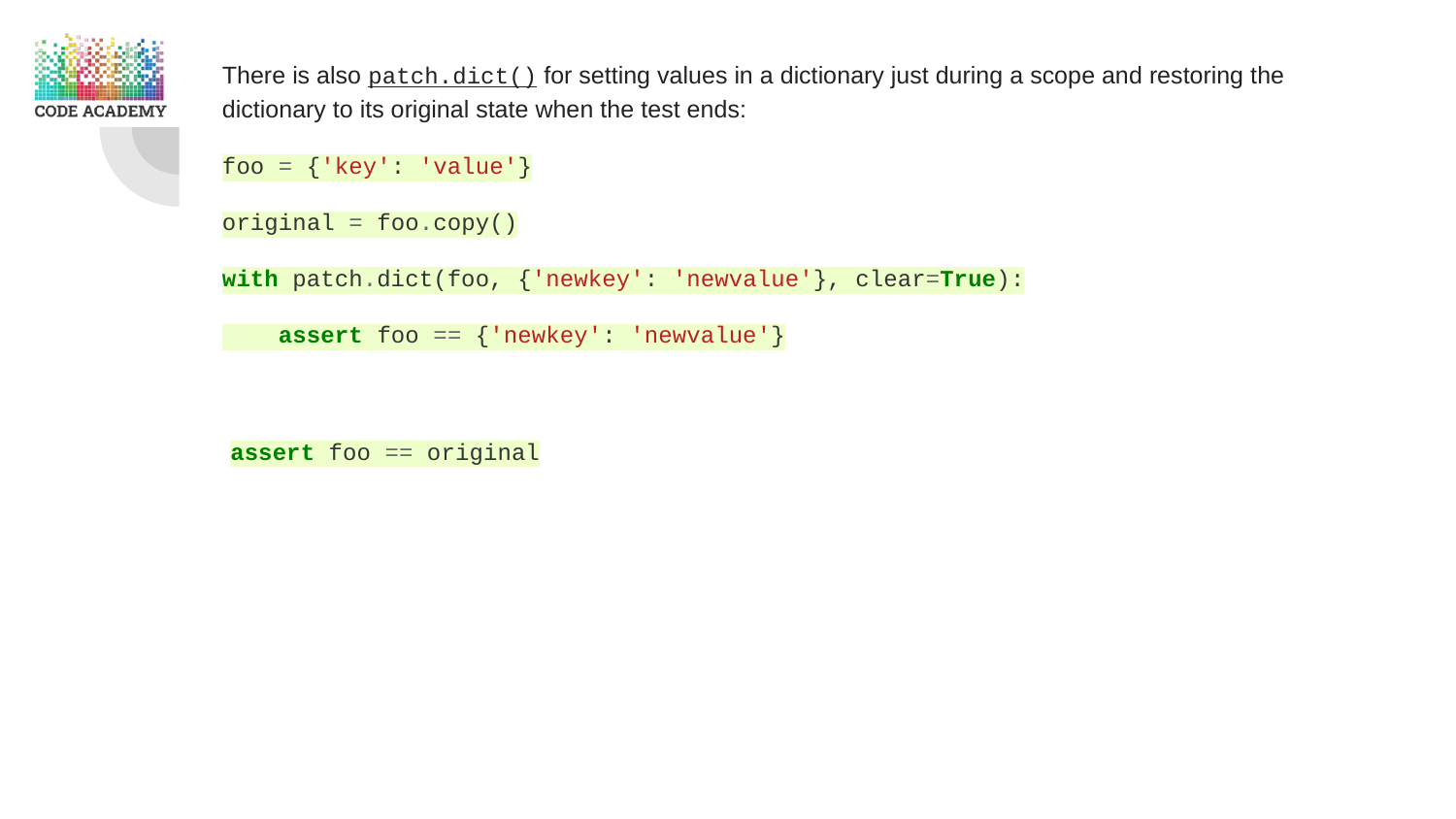

There is also patch.dict() for setting values in a dictionary just during a scope and restoring the dictionary to its original state when the test ends:
foo = {'key': 'value'}
original = foo.copy()
with patch.dict(foo, {'newkey': 'newvalue'}, clear=True):
    assert foo == {'newkey': 'newvalue'}

assert foo == original